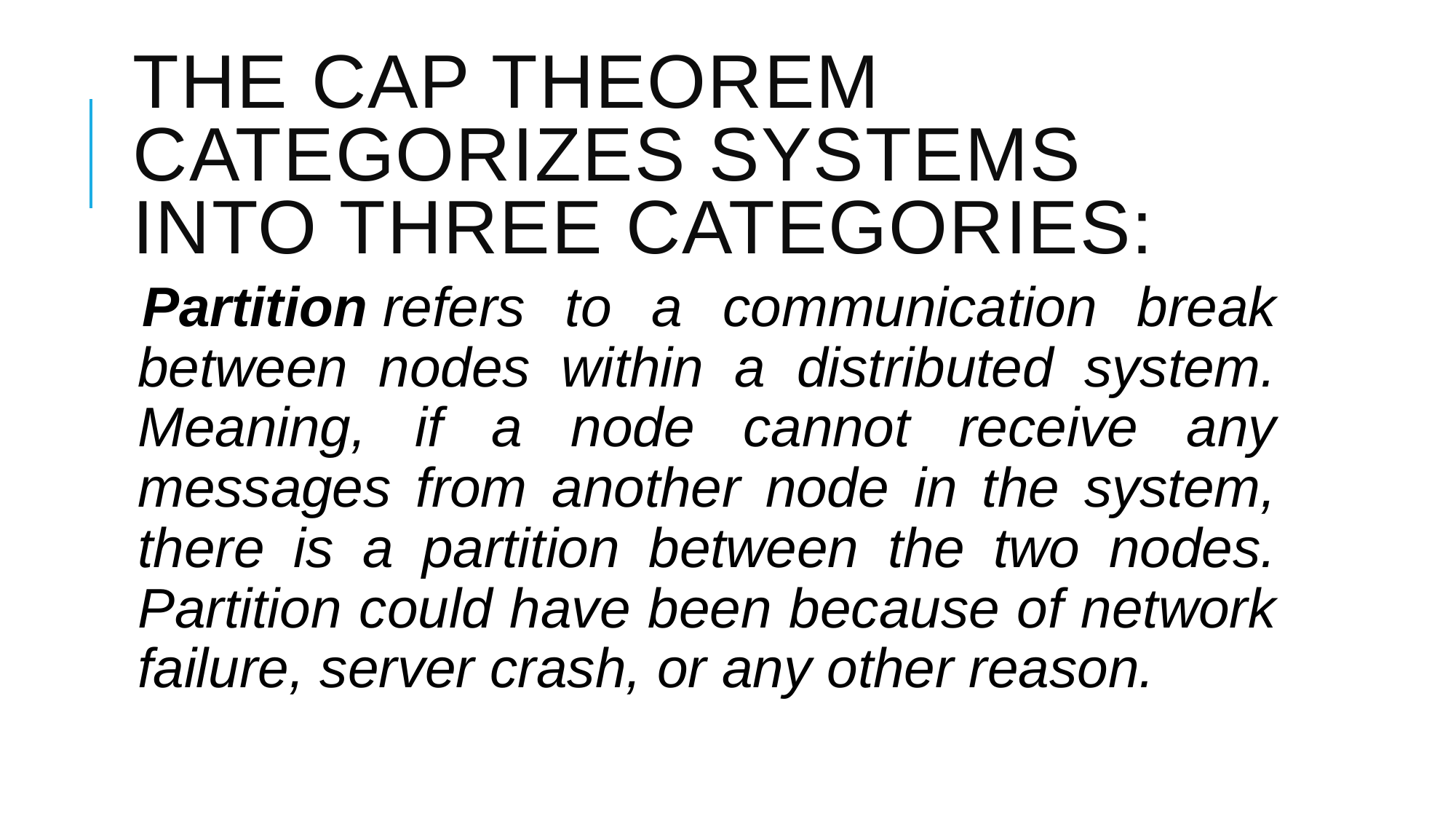

# The CAP theorem categorizes systems into three categories:
Partition refers to a communication break between nodes within a distributed system. Meaning, if a node cannot receive any messages from another node in the system, there is a partition between the two nodes. Partition could have been because of network failure, server crash, or any other reason.